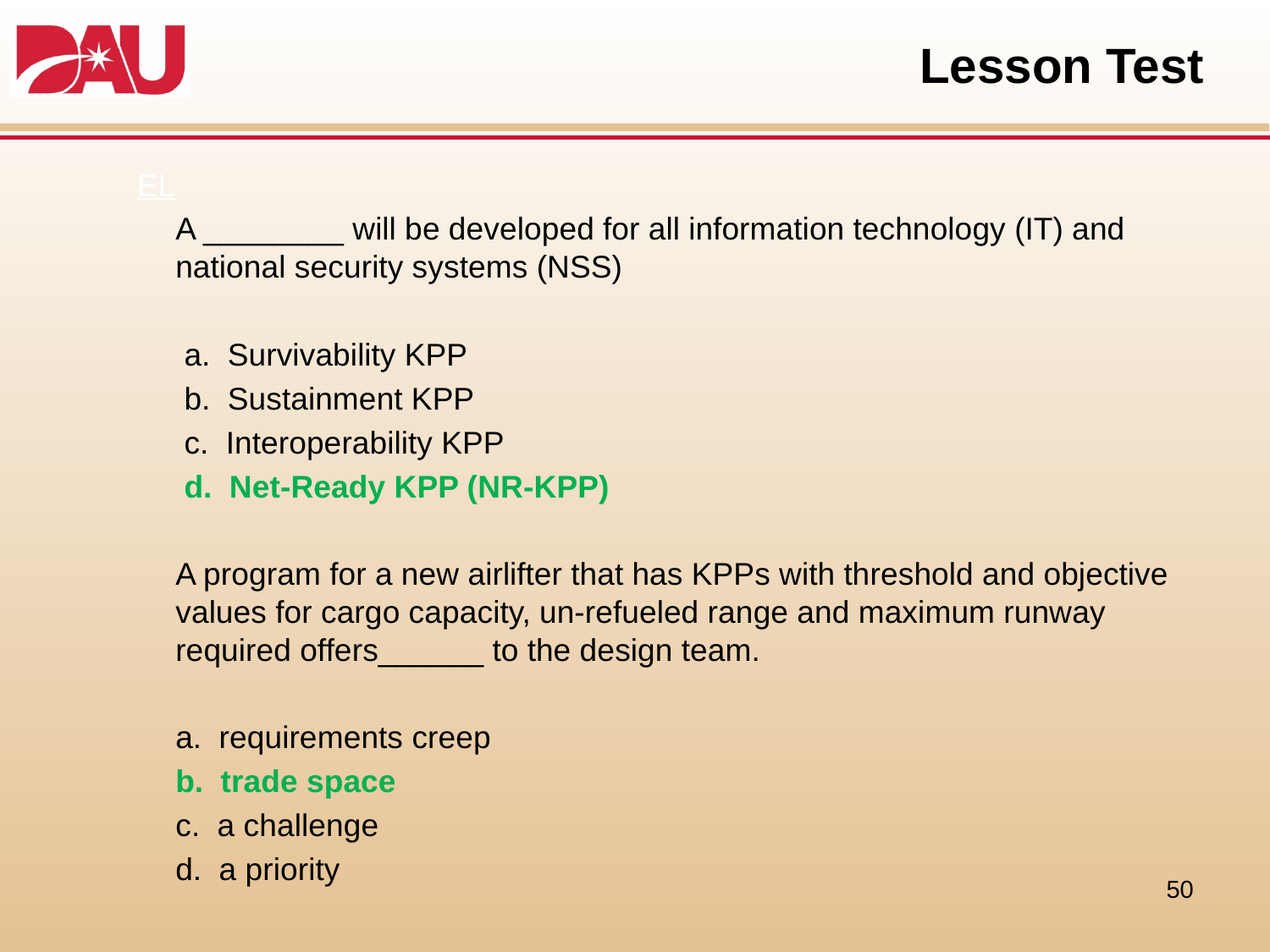

# Lesson Test
EL
	A ________ will be developed for all information technology (IT) and national security systems (NSS)

			 a.  Survivability KPP
			 b.  Sustainment KPP
			 c.  Interoperability KPP
			 d.  Net-Ready KPP (NR-KPP)

	A program for a new airlifter that has KPPs with threshold and objective values for cargo capacity, un-refueled range and maximum runway required offers______ to the design team.

			a.  requirements creep
			b.  trade space
			c.  a challenge
			d.  a priority

50